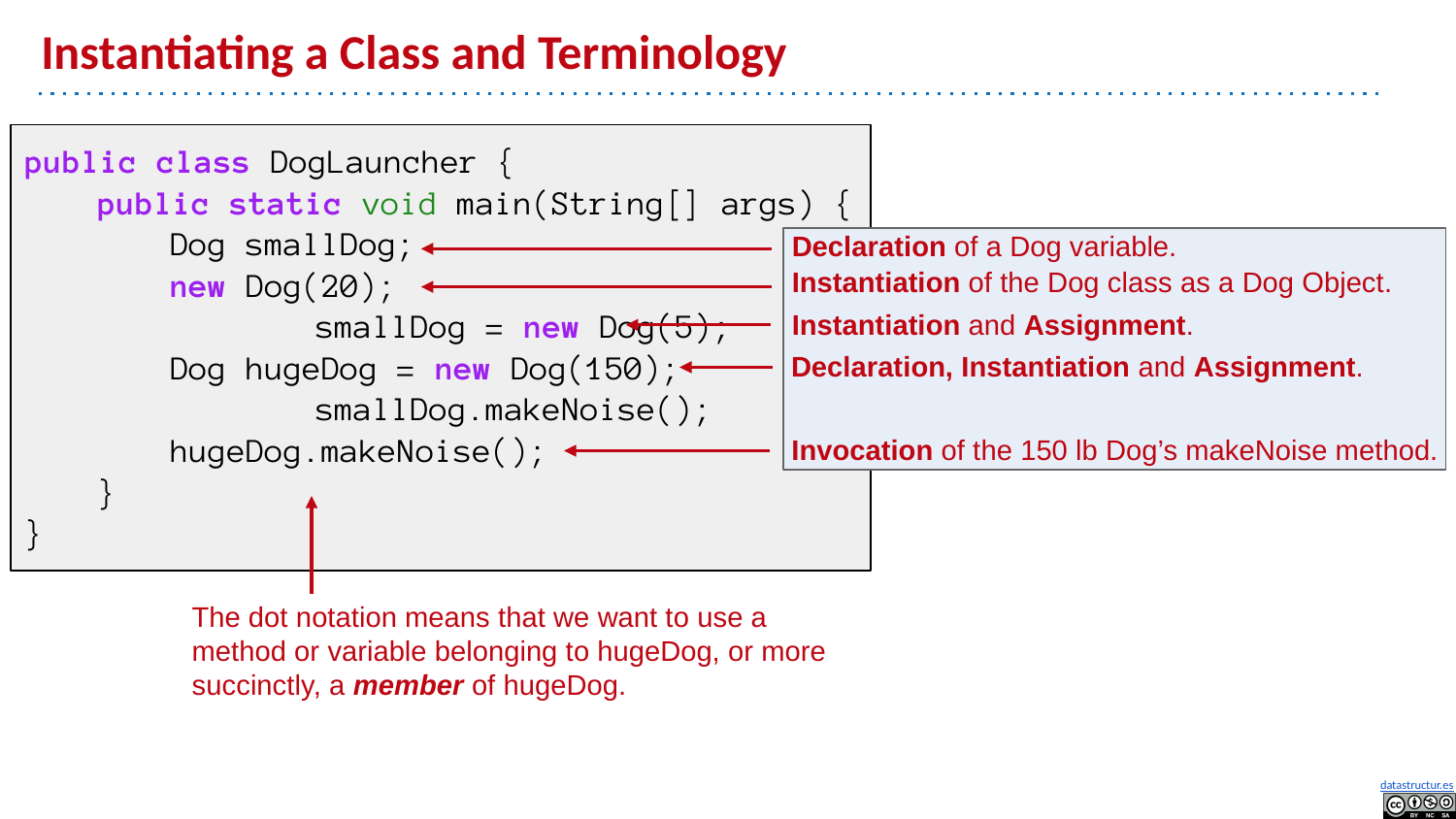

# Instantiating a Class and Terminology
public class DogLauncher {
public static void main(String[] args) {
Dog smallDog;
new Dog(20);
   		smallDog = new Dog(5);
   	Dog hugeDog = new Dog(150);
   		smallDog.makeNoise();
   	hugeDog.makeNoise();
}
}

Declaration of a Dog variable.

Instantiation of the Dog class as a Dog Object.
Instantiation and Assignment.
Declaration, Instantiation and Assignment.
Invocation of the 150 lb Dog’s makeNoise method.
The dot notation means that we want to use a method or variable belonging to hugeDog, or more succinctly, a member of hugeDog.